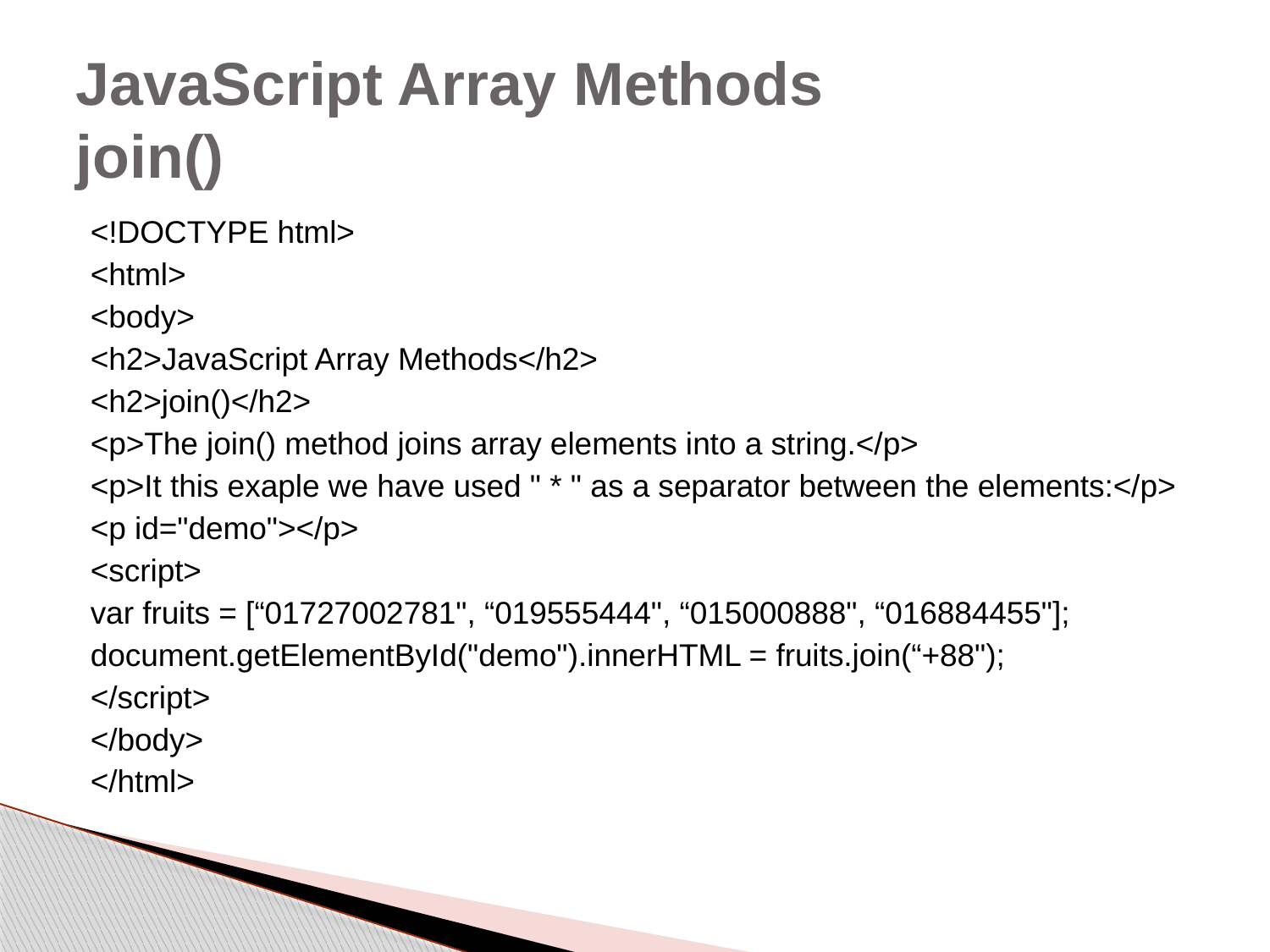

# JavaScript Array Methods join()
<!DOCTYPE html>
<html>
<body>
<h2>JavaScript Array Methods</h2>
<h2>join()</h2>
<p>The join() method joins array elements into a string.</p>
<p>It this exaple we have used " * " as a separator between the elements:</p>
<p id="demo"></p>
<script>
var fruits = [“01727002781", “019555444", “015000888", “016884455"];
document.getElementById("demo").innerHTML = fruits.join(“+88");
</script>
</body>
</html>